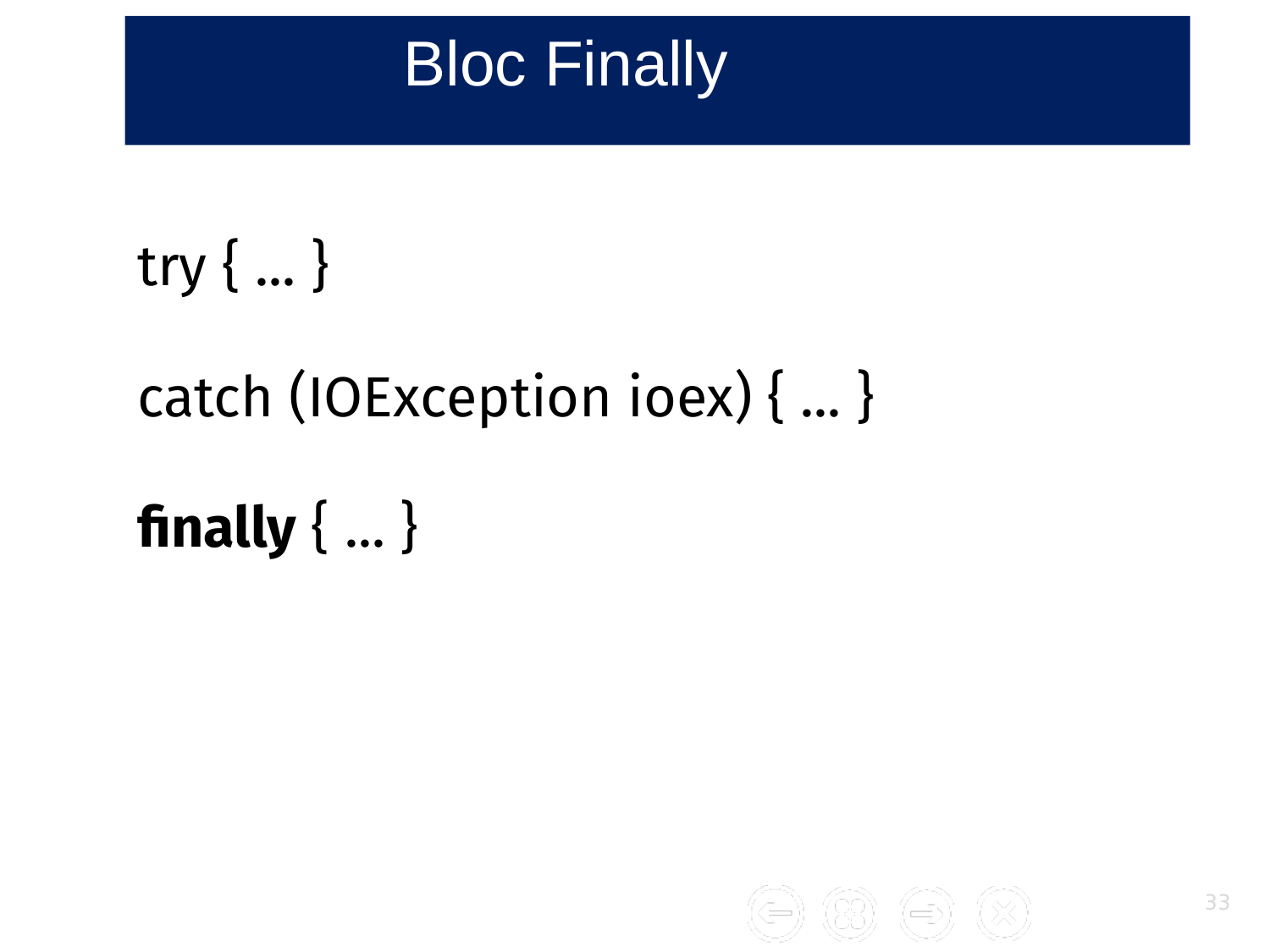

Bloc Finally
try { ... }

catch (IOException ioex) { ... }

finally { ... }
33